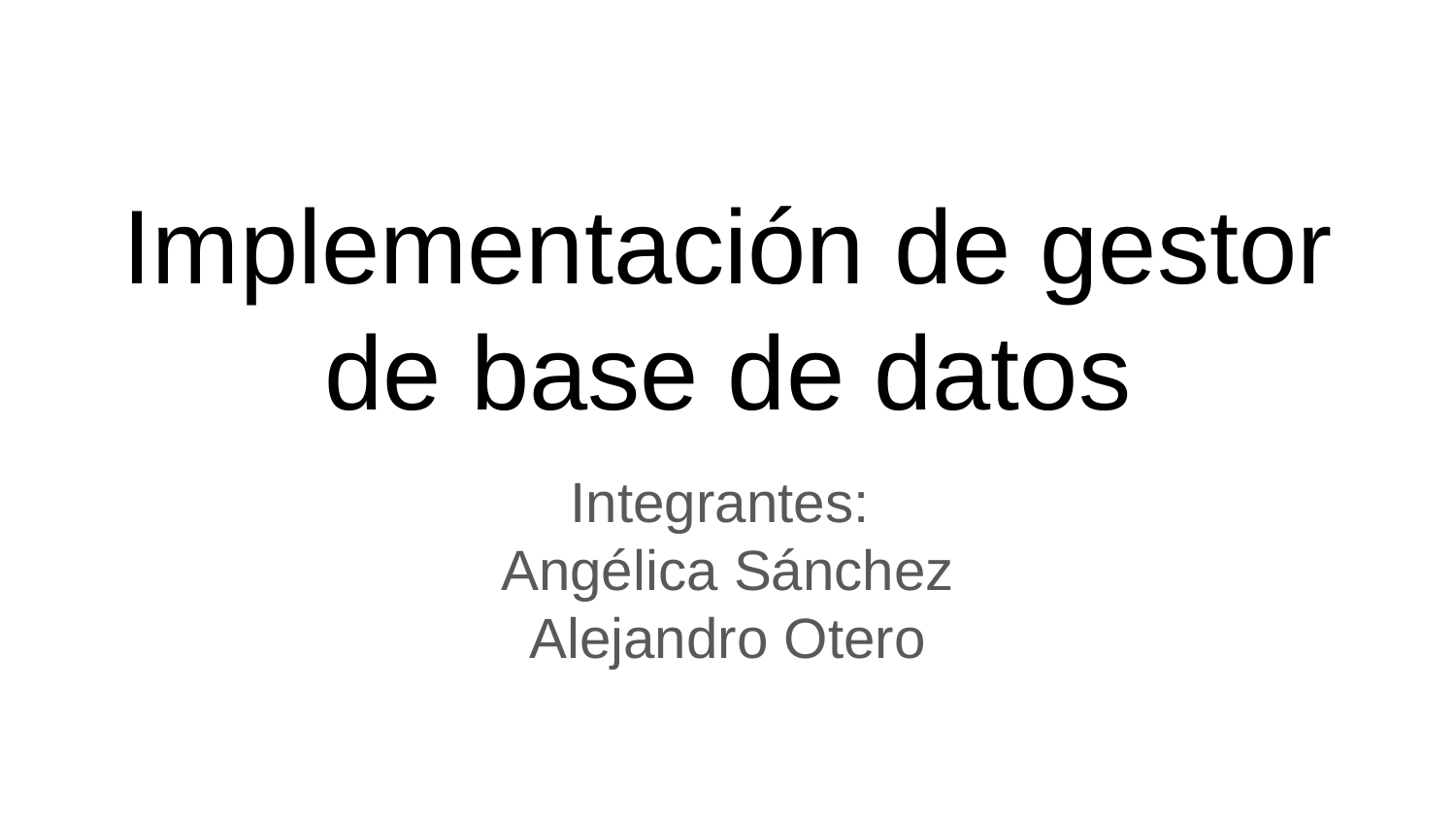

# Implementación de gestor de base de datos
Integrantes:
Angélica Sánchez
Alejandro Otero